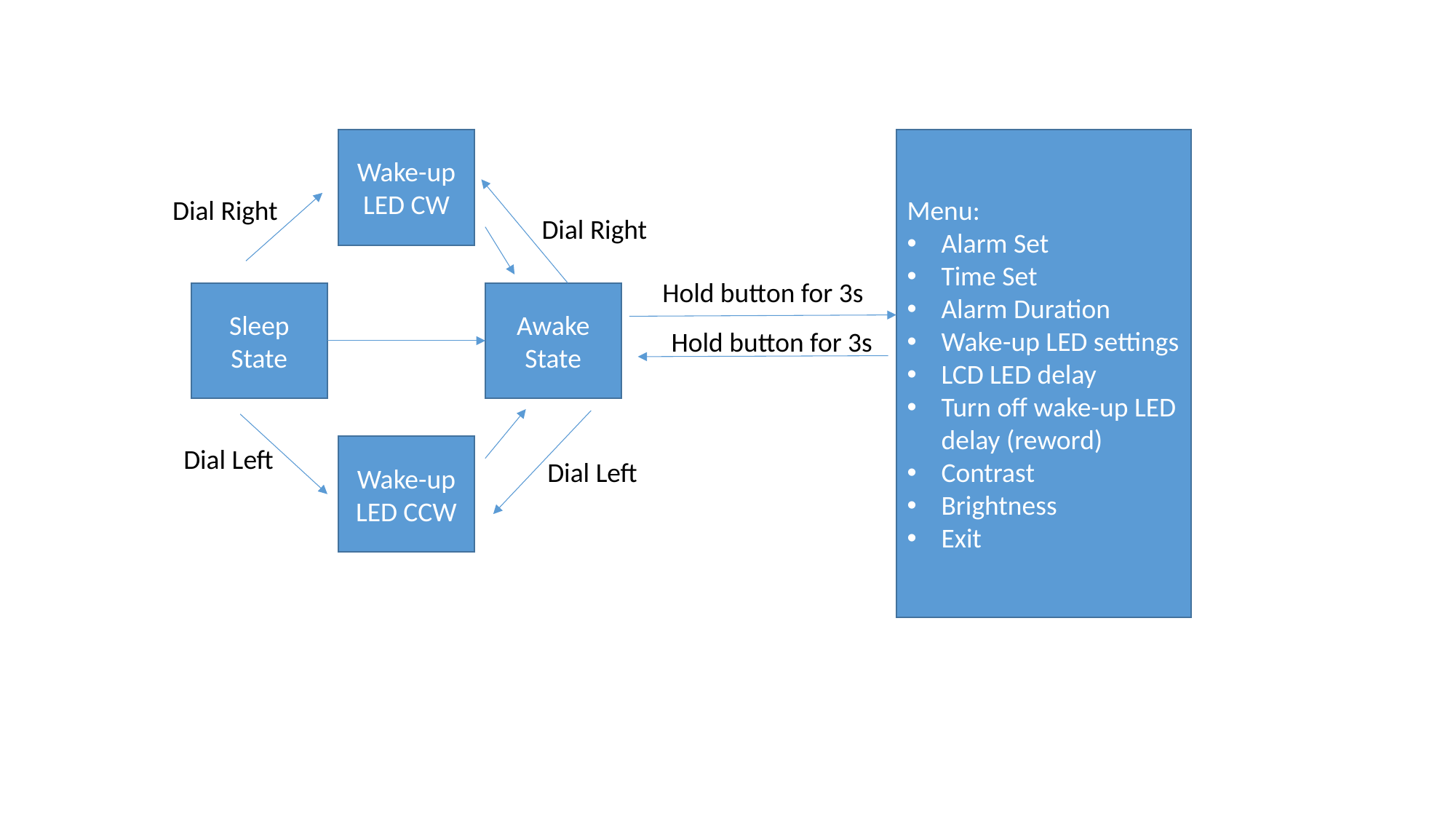

Wake-up LED CW
Menu:
Alarm Set
Time Set
Alarm Duration
Wake-up LED settings
LCD LED delay
Turn off wake-up LED delay (reword)
Contrast
Brightness
Exit
Dial Right
Dial Right
Hold button for 3s
Awake State
Sleep State
Hold button for 3s
Dial Left
Wake-up LED CCW
Dial Left